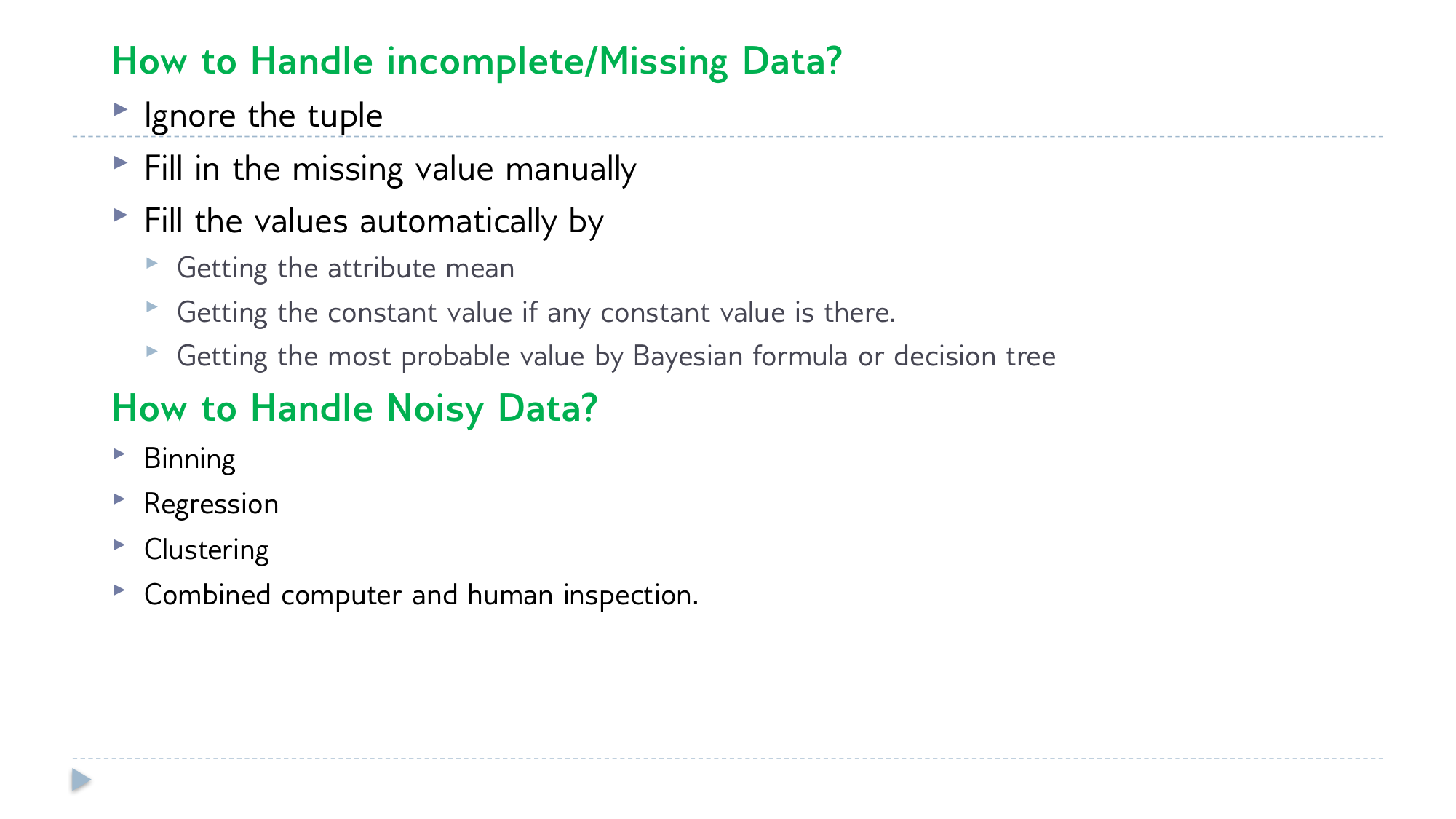

How to Handle incomplete/Missing Data?
Ignore the tuple
Fill in the missing value manually
Fill the values automatically by
Getting the attribute mean
Getting the constant value if any constant value is there.
Getting the most probable value by Bayesian formula or decision tree
How to Handle Noisy Data?
Binning
Regression
Clustering
Combined computer and human inspection.